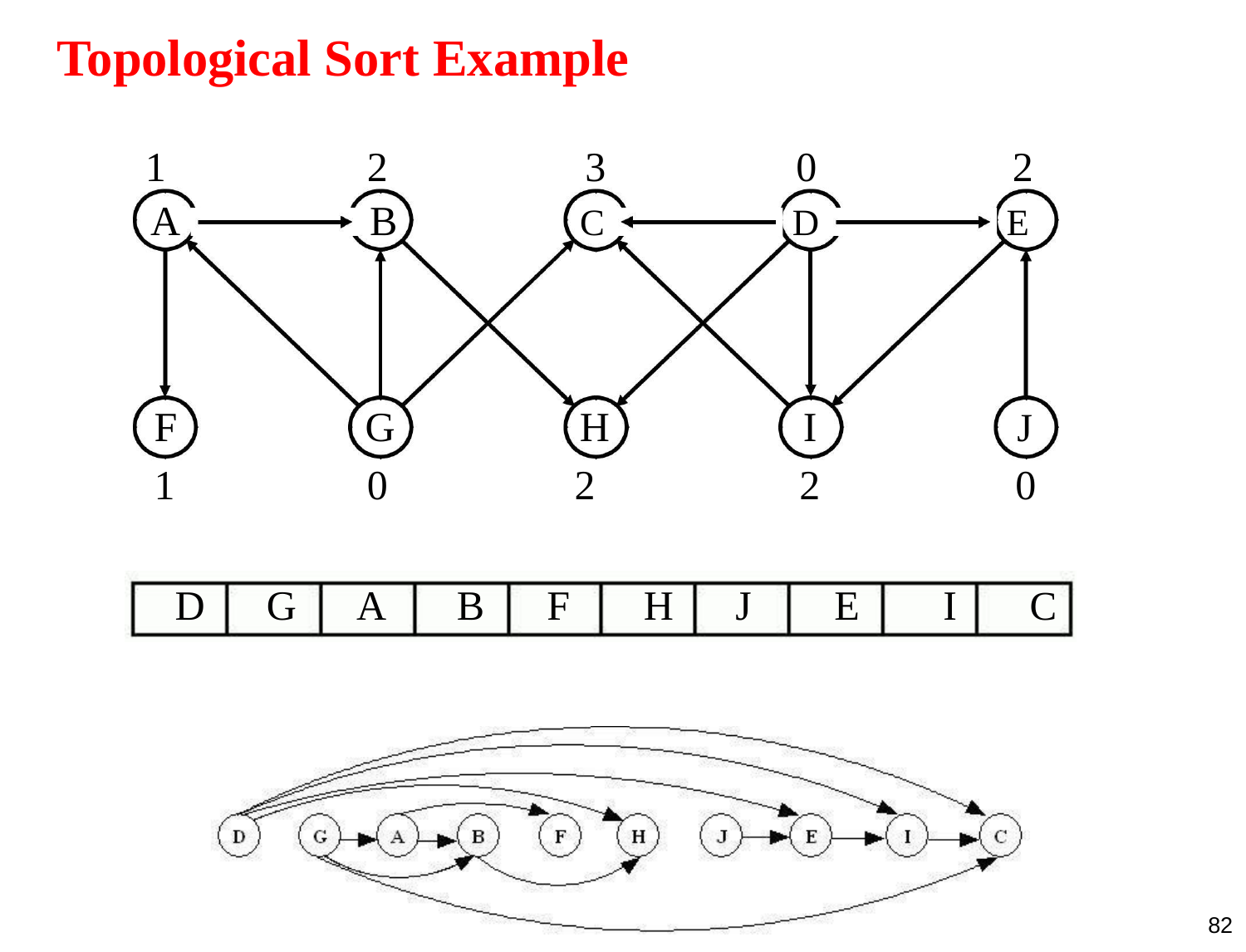

# Topological Sort Example
3
C
0
D
2
E
1
A
2
B

| F | G | H | I | J |
| --- | --- | --- | --- | --- |
| 1 | 0 | 2 | 2 | 0 |

D	G	A	B	F	H	J
E	I	C

82